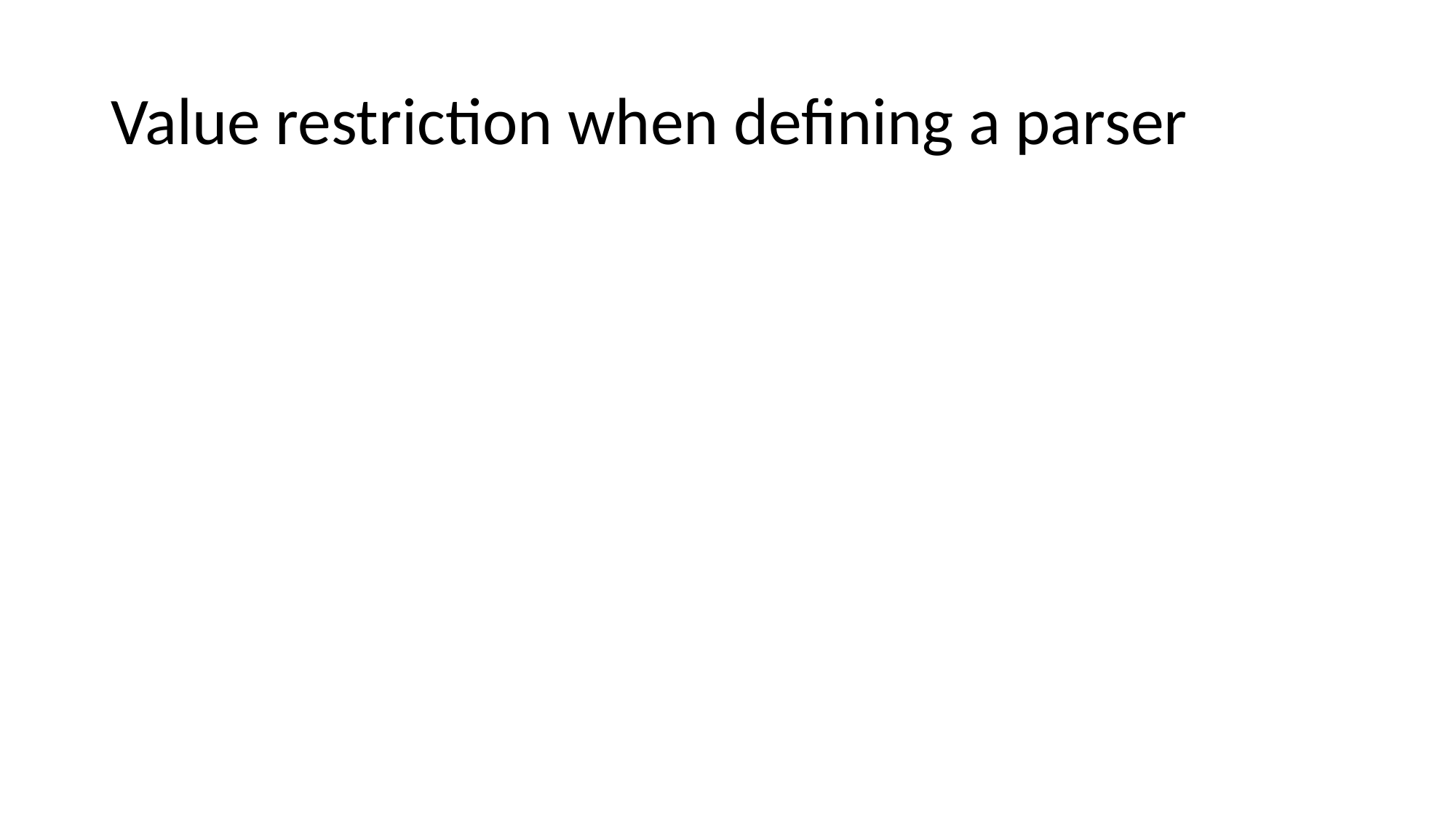

# Value restriction when defining a parser